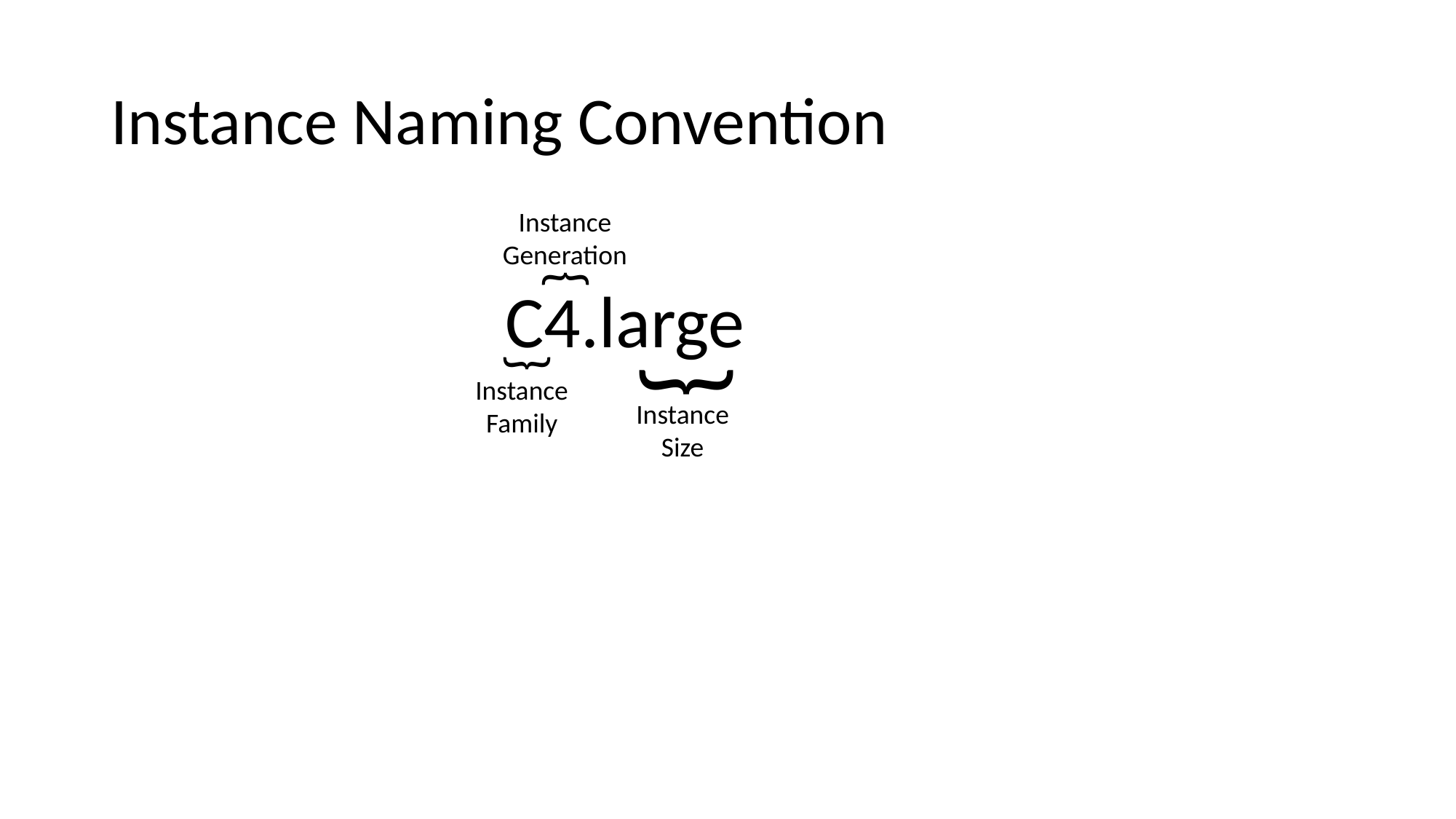

# Instance Naming Convention
Instance
Generation
{
C4.large
{
{
Instance
Family
Instance
Size